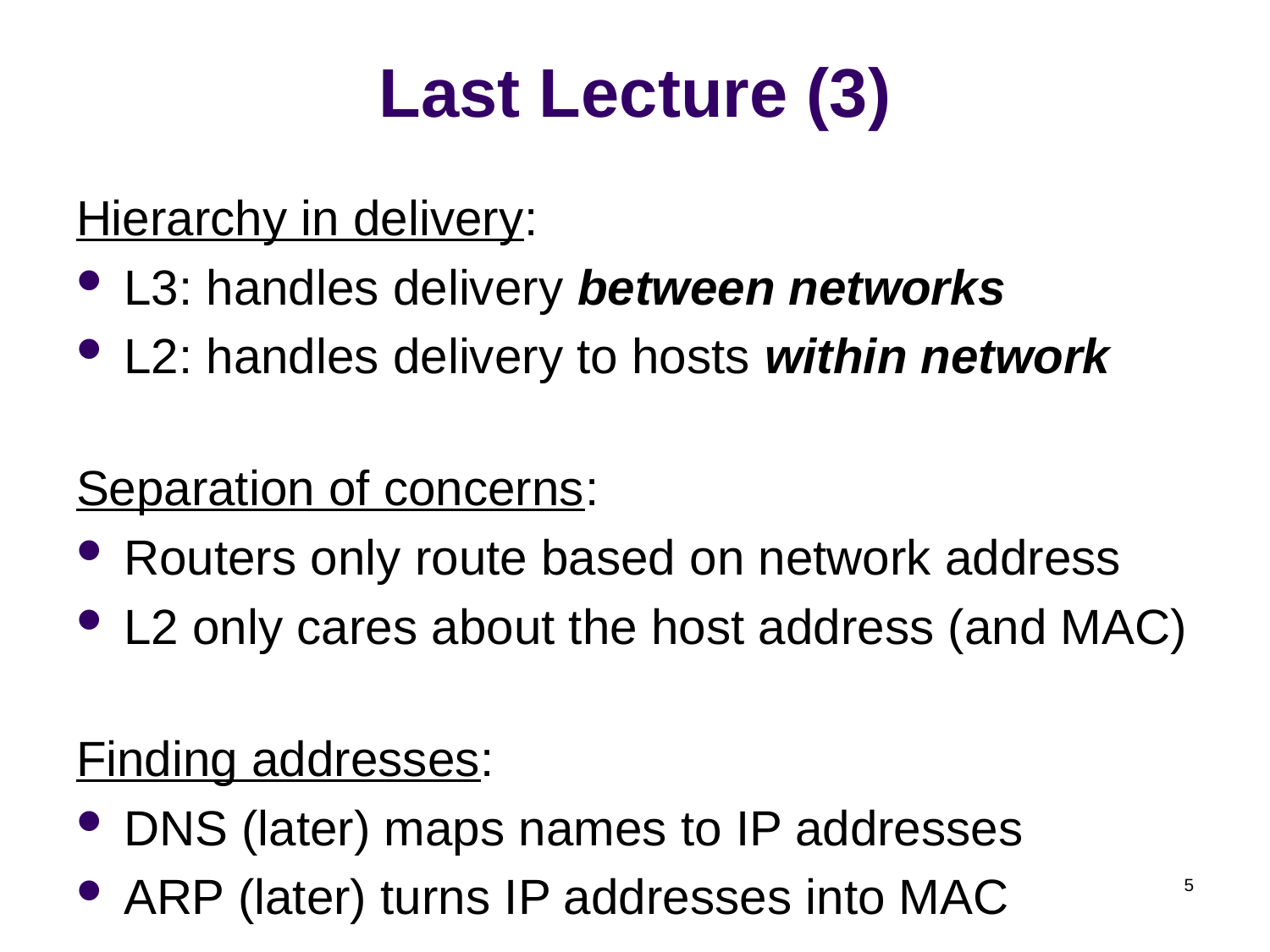

# Last Lecture (3)
Hierarchy in delivery:
L3: handles delivery between networks
L2: handles delivery to hosts within network

Separation of concerns:
Routers only route based on network address
L2 only cares about the host address (and MAC)

Finding addresses:
DNS (later) maps names to IP addresses
ARP (later) turns IP addresses into MAC
5